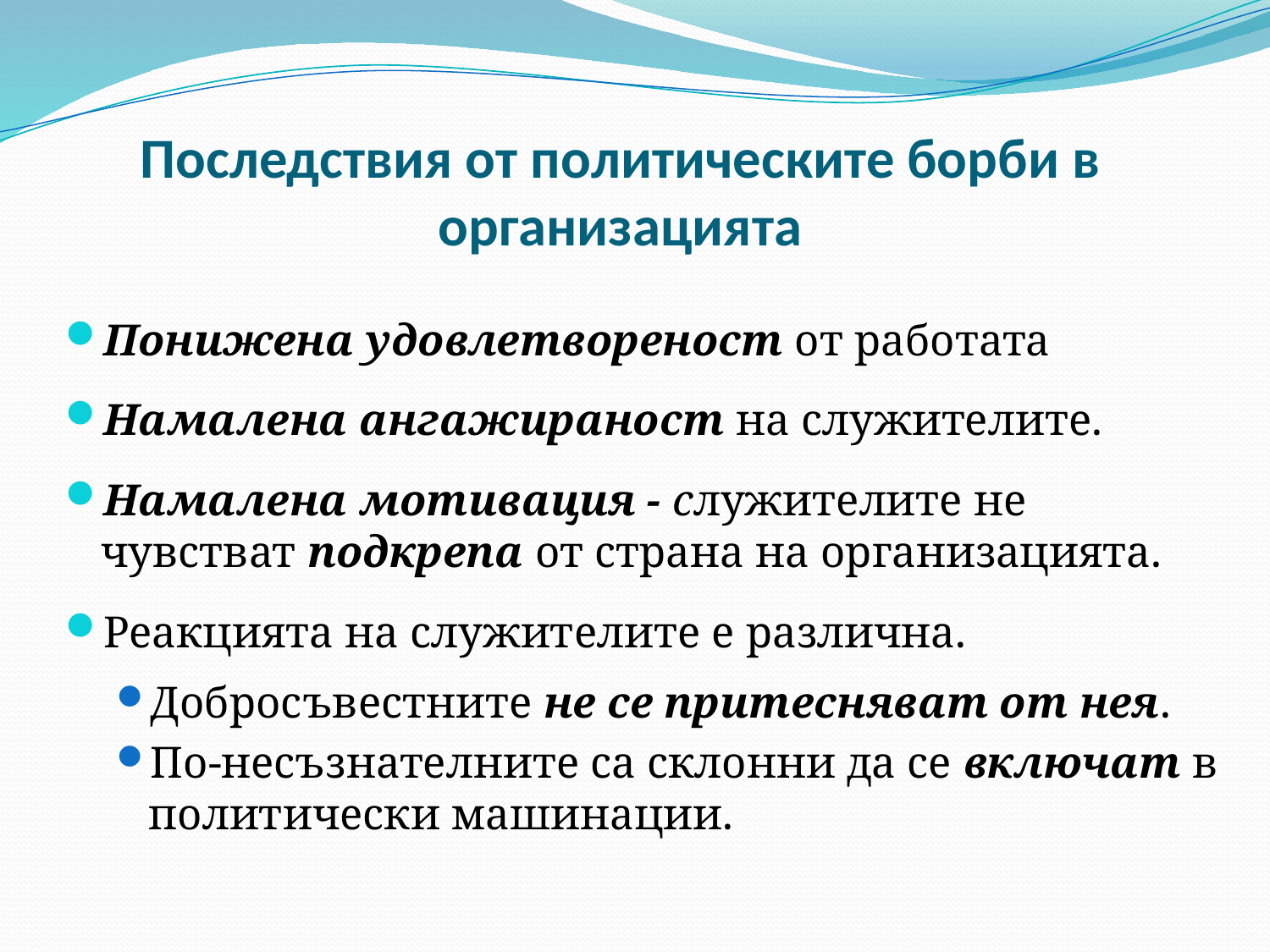

# Последствия от политическите борби в организацията
Понижена удовлетвореност от работата
Намалена ангажираност на служителите.
Намалена мотивация - служителите не чувстват подкрепа от страна на организацията.
Реакцията на служителите е различна.
Добросъвестните не се притесняват от нея.
По-несъзнателните са склонни да се включат в политически машинации.